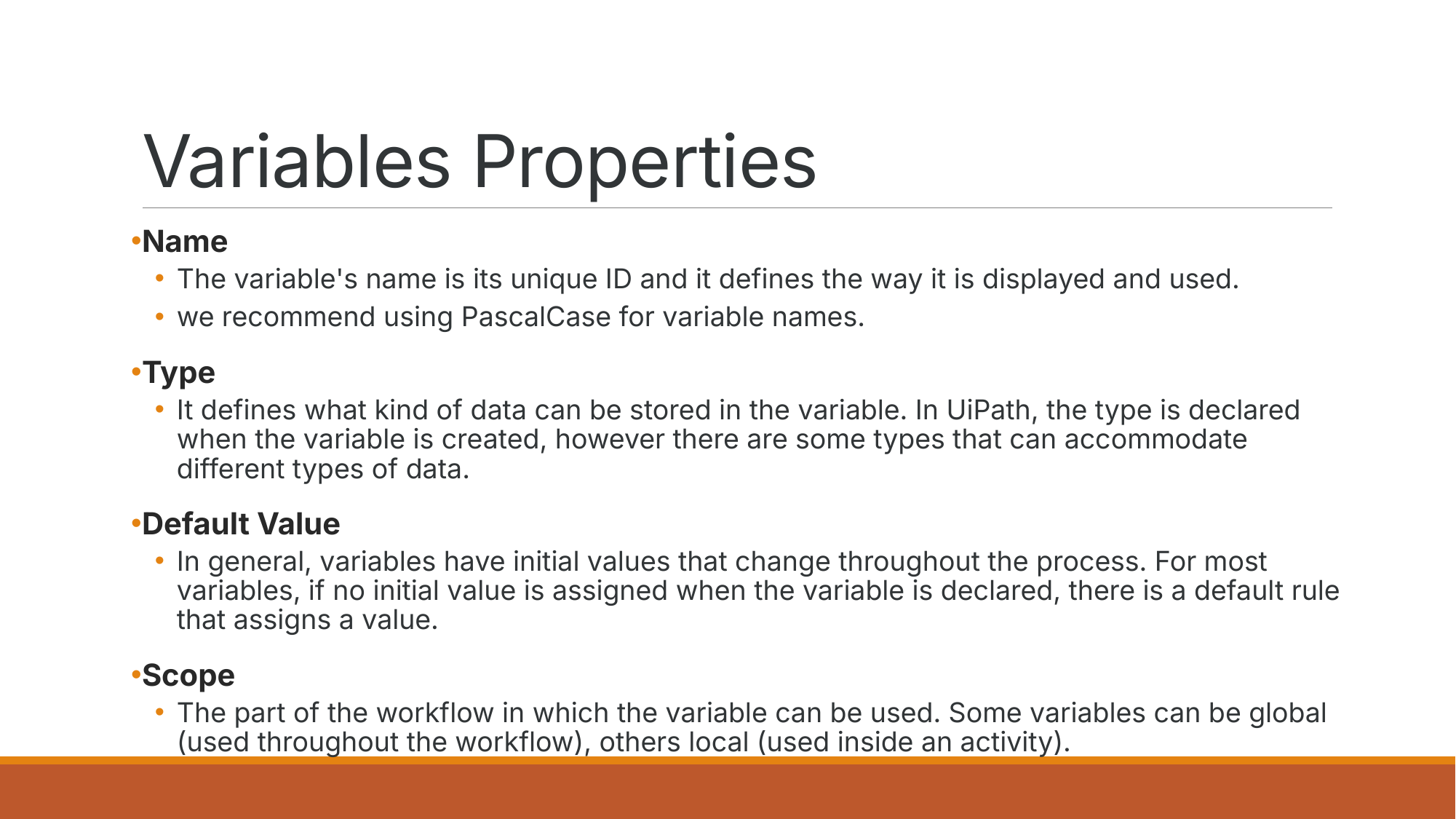

# Variables Properties
Name
The variable's name is its unique ID and it defines the way it is displayed and used.
we recommend using PascalCase for variable names.
Type
It defines what kind of data can be stored in the variable. In UiPath, the type is declared when the variable is created, however there are some types that can accommodate different types of data.
Default Value
In general, variables have initial values that change throughout the process. For most variables, if no initial value is assigned when the variable is declared, there is a default rule that assigns a value.
Scope
The part of the workflow in which the variable can be used. Some variables can be global (used throughout the workflow), others local (used inside an activity).